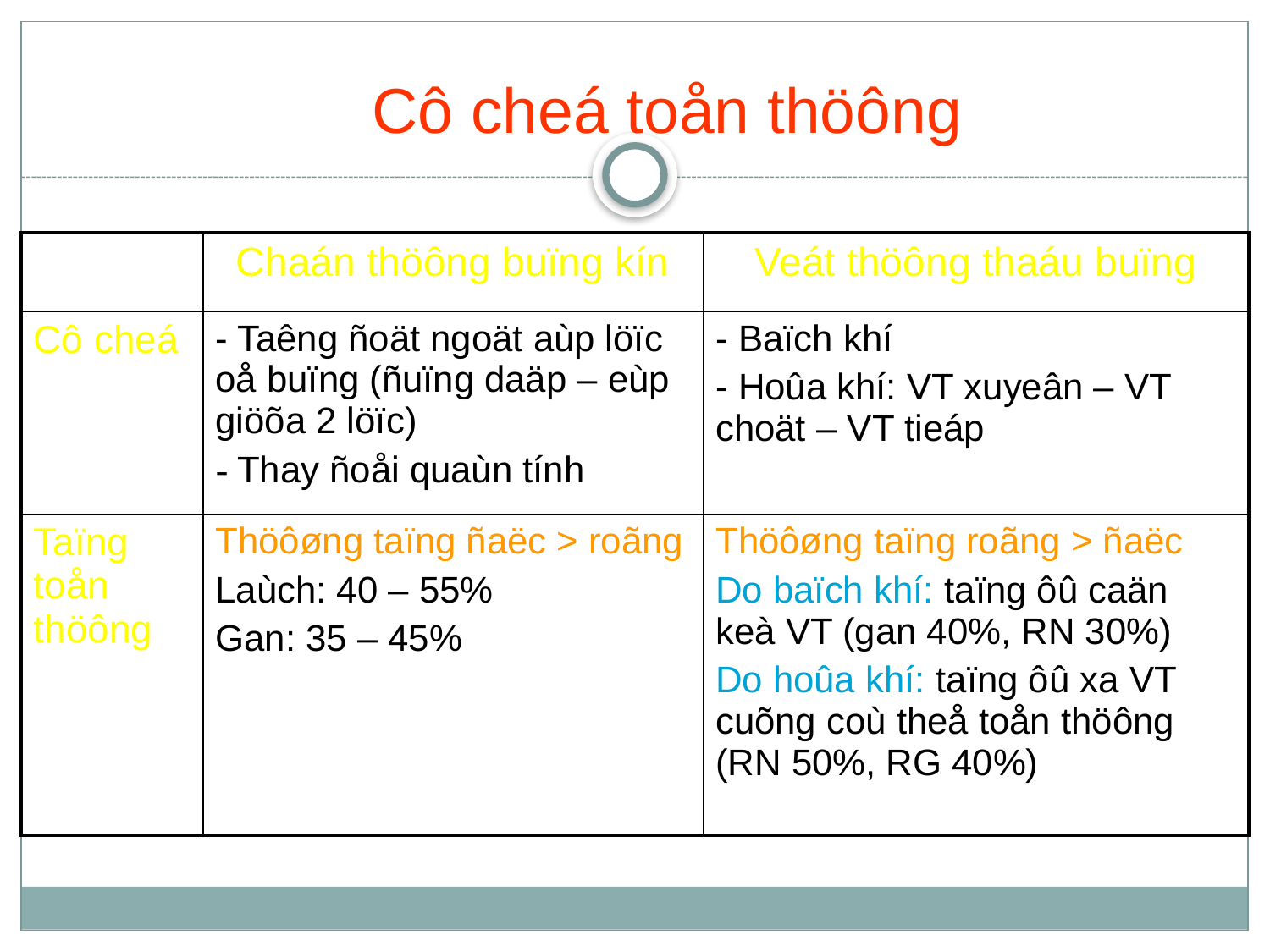

# Cô cheá toån thöông
|  | Chaán thöông buïng kín | Veát thöông thaáu buïng |
| --- | --- | --- |
| Cô cheá | - Taêng ñoät ngoät aùp löïc oå buïng (ñuïng daäp – eùp giöõa 2 löïc) - Thay ñoåi quaùn tính | - Baïch khí - Hoûa khí: VT xuyeân – VT choät – VT tieáp |
| Taïng toån thöông | Thöôøng taïng ñaëc > roãng Laùch: 40 – 55% Gan: 35 – 45% | Thöôøng taïng roãng > ñaëc Do baïch khí: taïng ôû caän keà VT (gan 40%, RN 30%) Do hoûa khí: taïng ôû xa VT cuõng coù theå toån thöông (RN 50%, RG 40%) |